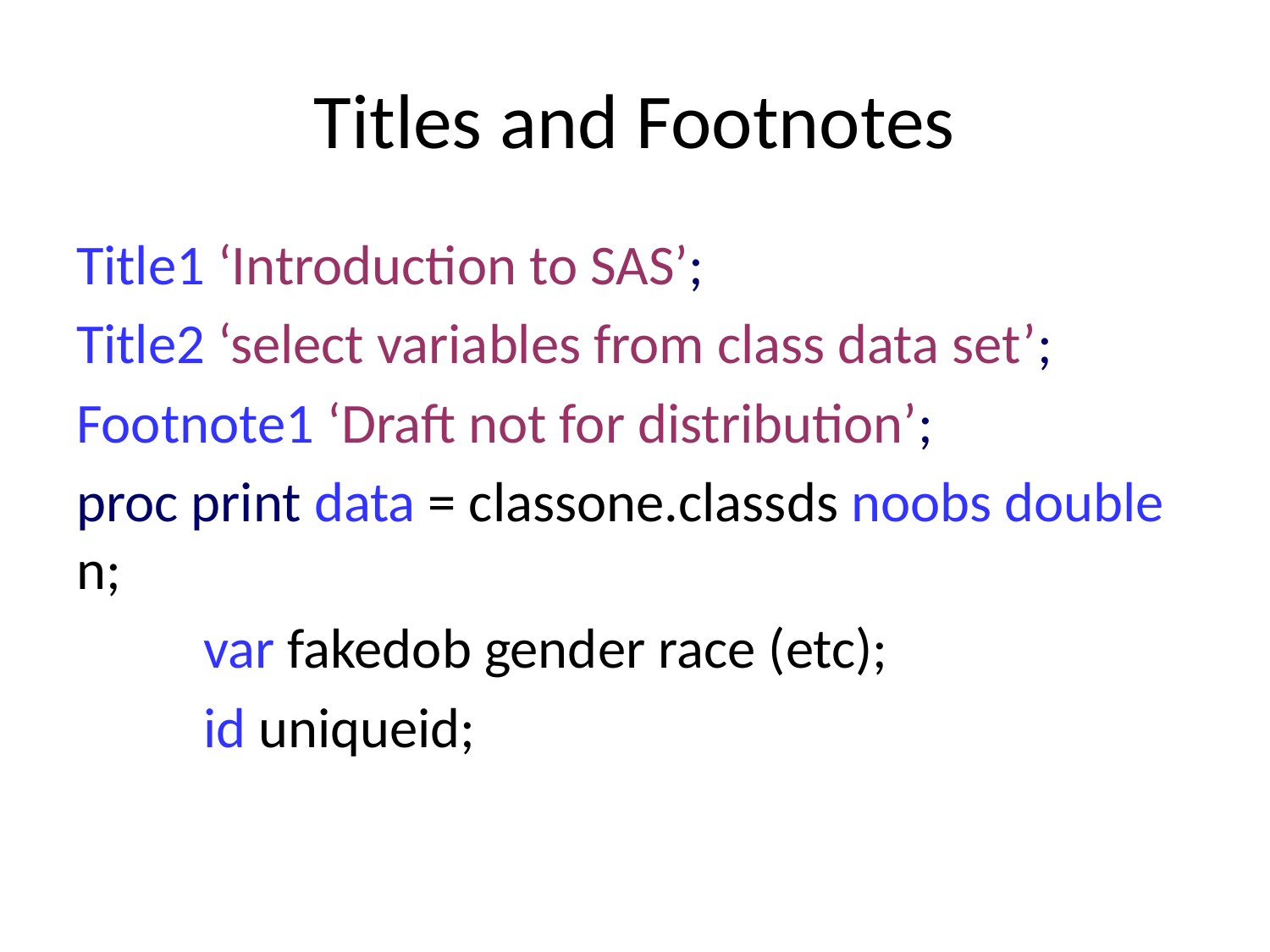

# Titles and Footnotes
Title1 ‘Introduction to SAS’;
Title2 ‘select variables from class data set’;
Footnote1 ‘Draft not for distribution’;
proc print data = classone.classds noobs double n;
	var fakedob gender race (etc);
	id uniqueid;